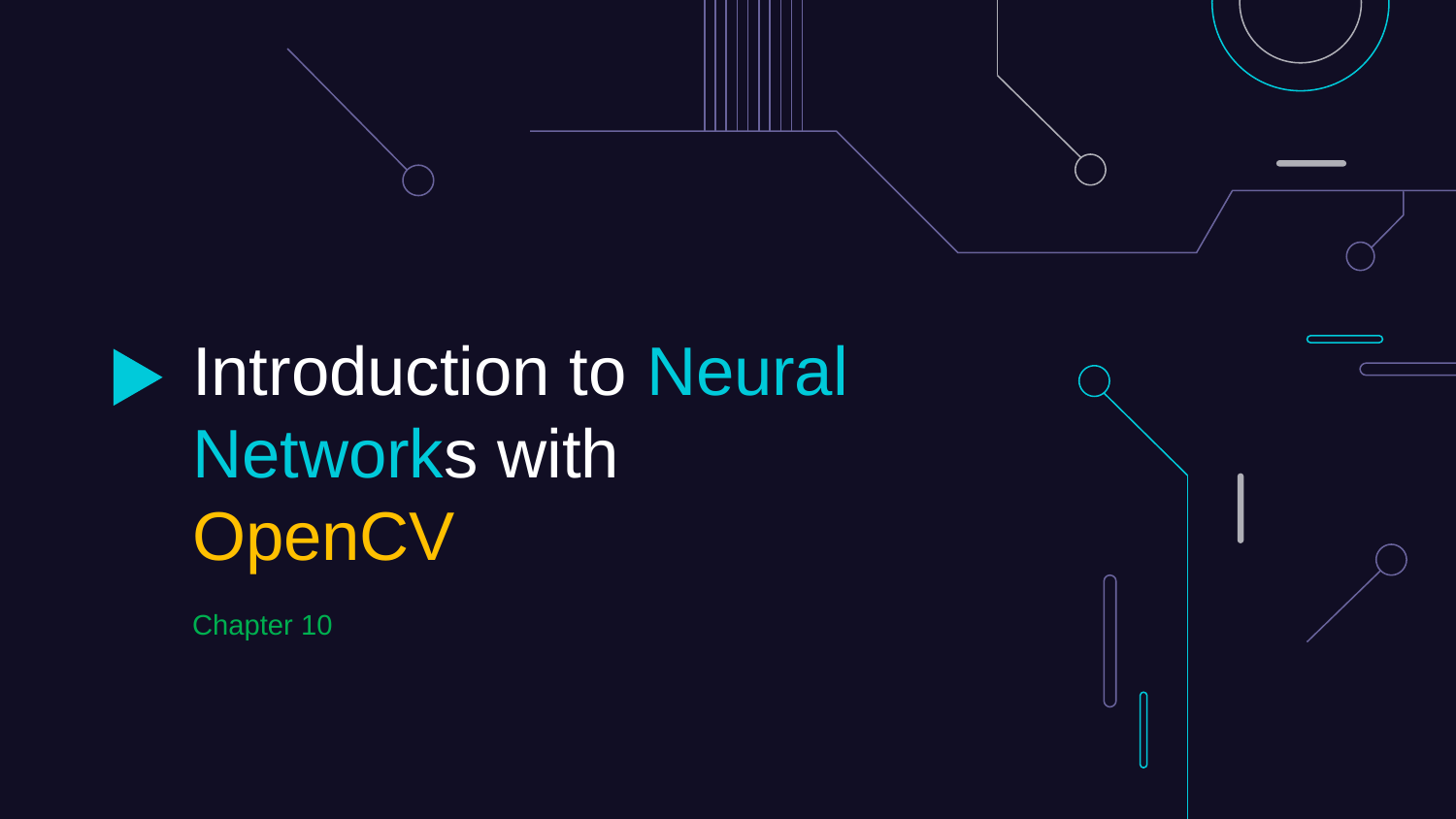

# Introduction to Neural Networks with OpenCV

Chapter 10